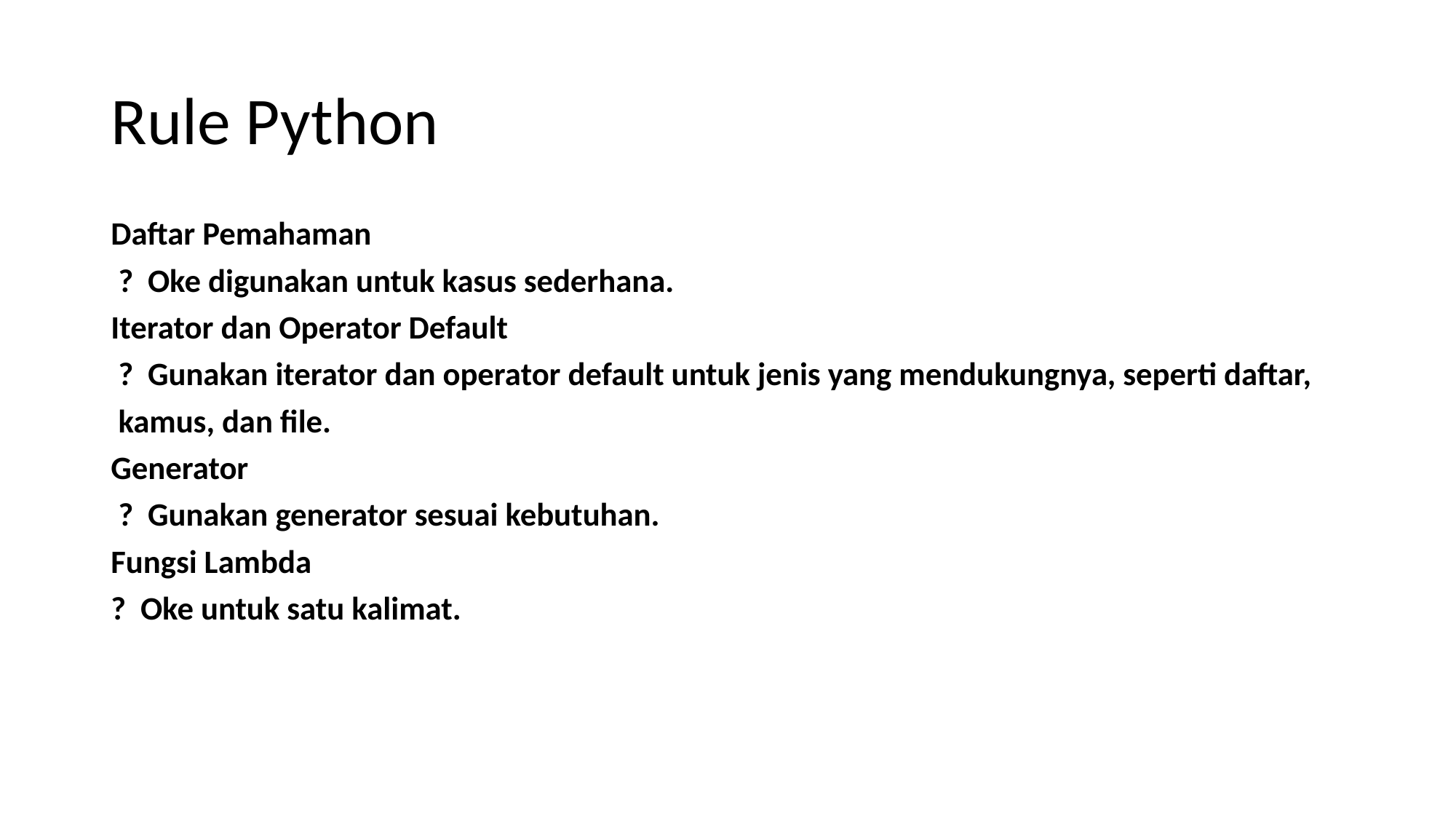

# Rule Python
Daftar Pemahaman
 ?  Oke digunakan untuk kasus sederhana.
Iterator dan Operator Default
 ?  Gunakan iterator dan operator default untuk jenis yang mendukungnya, seperti daftar,
 kamus, dan file.
Generator
 ?  Gunakan generator sesuai kebutuhan.
Fungsi Lambda
?  Oke untuk satu kalimat.